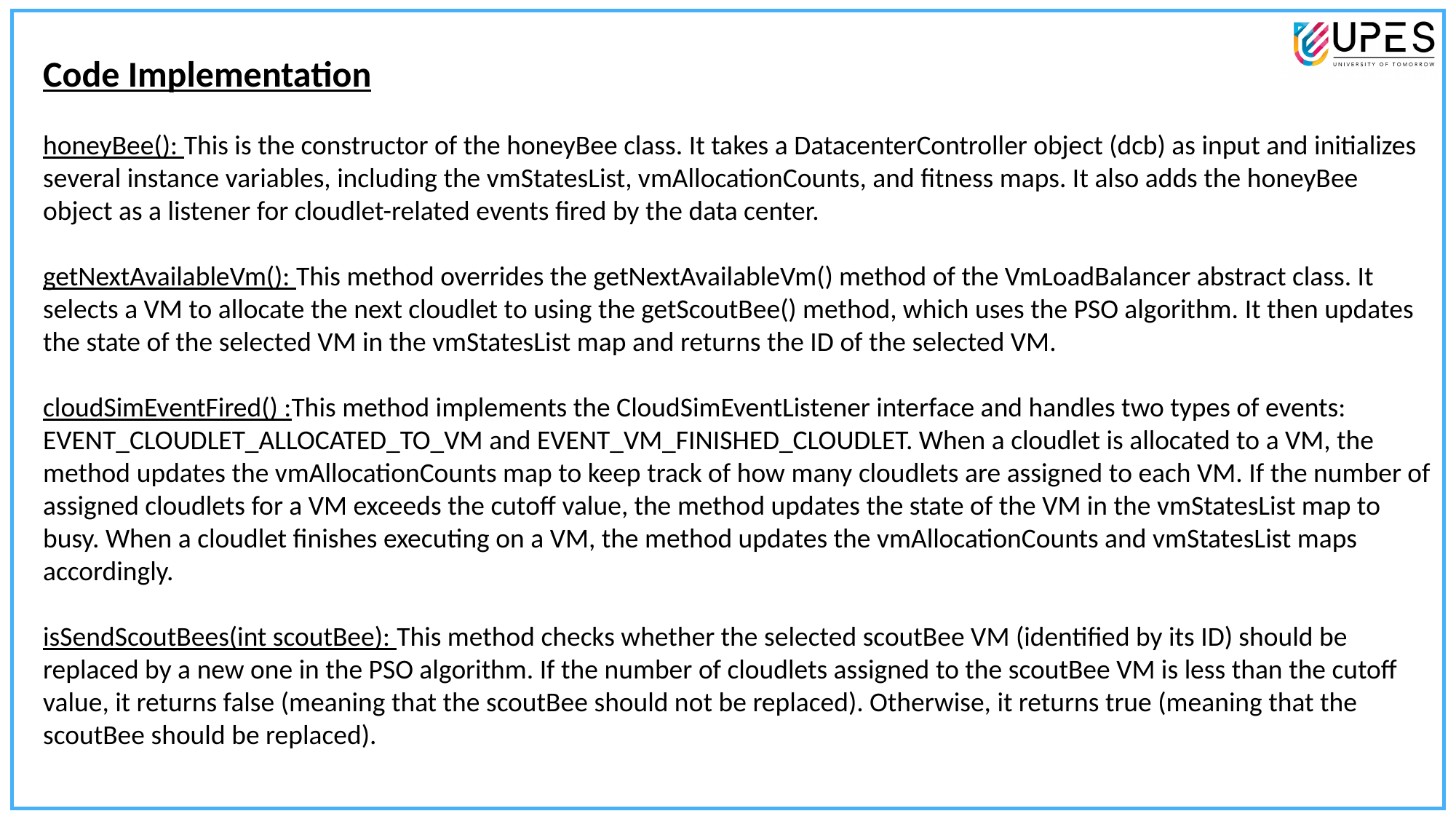

Code Implementation
honeyBee(): This is the constructor of the honeyBee class. It takes a DatacenterController object (dcb) as input and initializes several instance variables, including the vmStatesList, vmAllocationCounts, and fitness maps. It also adds the honeyBee object as a listener for cloudlet-related events fired by the data center.

getNextAvailableVm(): This method overrides the getNextAvailableVm() method of the VmLoadBalancer abstract class. It selects a VM to allocate the next cloudlet to using the getScoutBee() method, which uses the PSO algorithm. It then updates the state of the selected VM in the vmStatesList map and returns the ID of the selected VM.

cloudSimEventFired() :This method implements the CloudSimEventListener interface and handles two types of events: EVENT_CLOUDLET_ALLOCATED_TO_VM and EVENT_VM_FINISHED_CLOUDLET. When a cloudlet is allocated to a VM, the method updates the vmAllocationCounts map to keep track of how many cloudlets are assigned to each VM. If the number of assigned cloudlets for a VM exceeds the cutoff value, the method updates the state of the VM in the vmStatesList map to busy. When a cloudlet finishes executing on a VM, the method updates the vmAllocationCounts and vmStatesList maps accordingly.

isSendScoutBees(int scoutBee): This method checks whether the selected scoutBee VM (identified by its ID) should be replaced by a new one in the PSO algorithm. If the number of cloudlets assigned to the scoutBee VM is less than the cutoff value, it returns false (meaning that the scoutBee should not be replaced). Otherwise, it returns true (meaning that the scoutBee should be replaced).